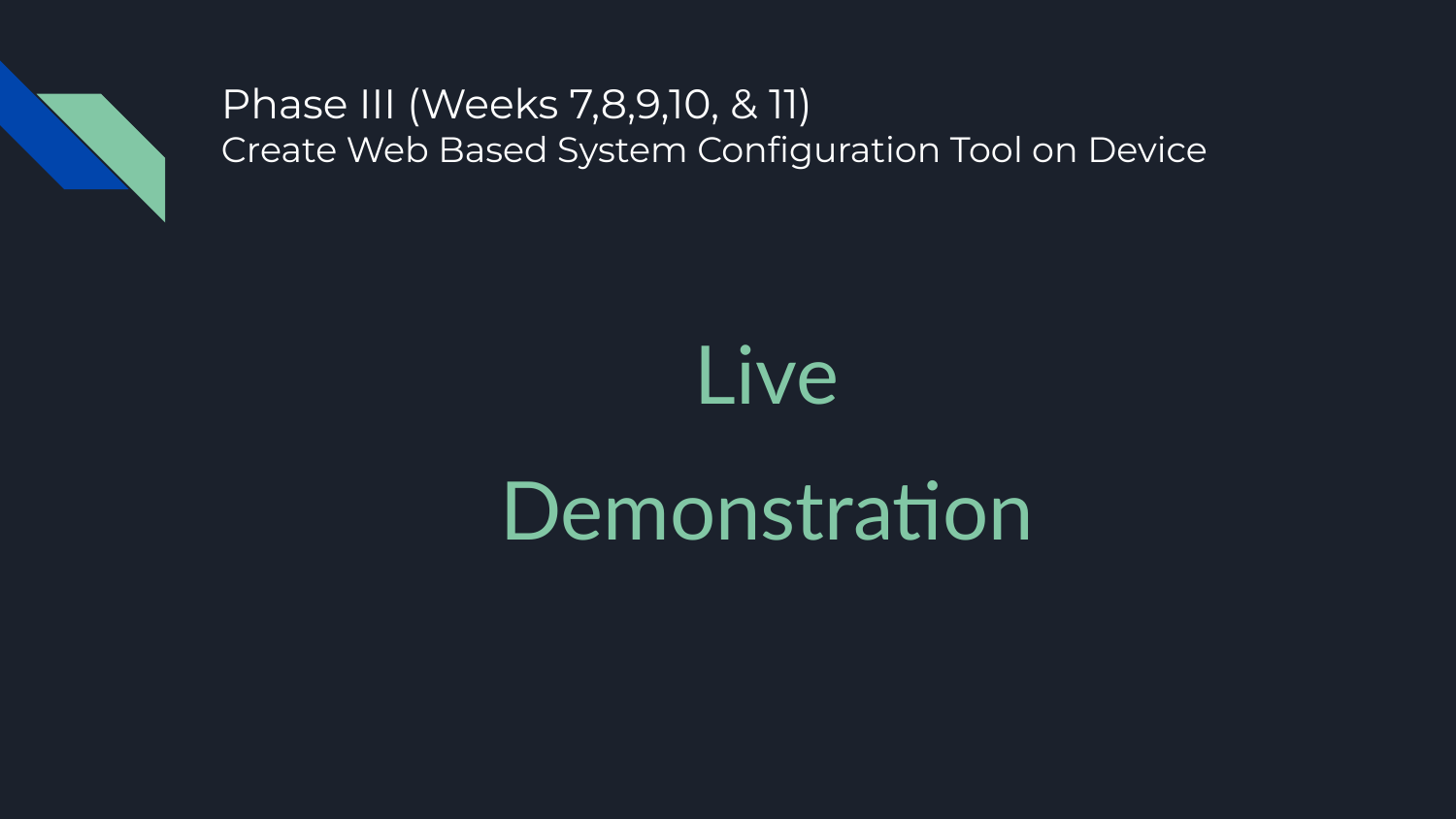

# Phase III (Weeks 7,8,9,10, & 11)
Create Web Based System Configuration Tool on Device
Live
Demonstration